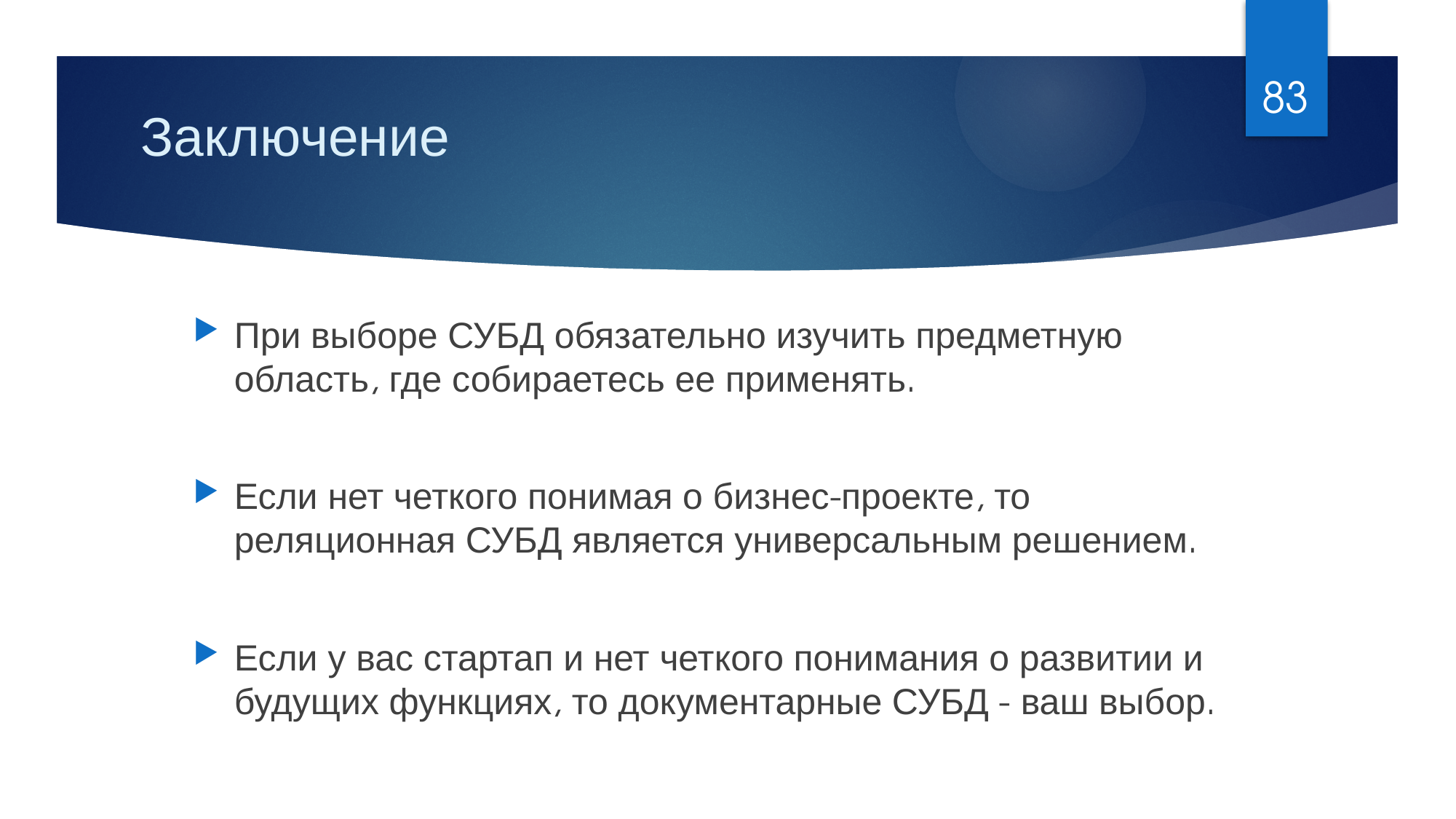

83
# Заключение
При выборе СУБД обязательно изучить предметную область, где собираетесь ее применять.

Если нет четкого понимая о бизнес-проекте, то реляционная СУБД является универсальным решением.

Если у вас стартап и нет четкого понимания о развитии и будущих функциях, то документарные СУБД - ваш выбор.